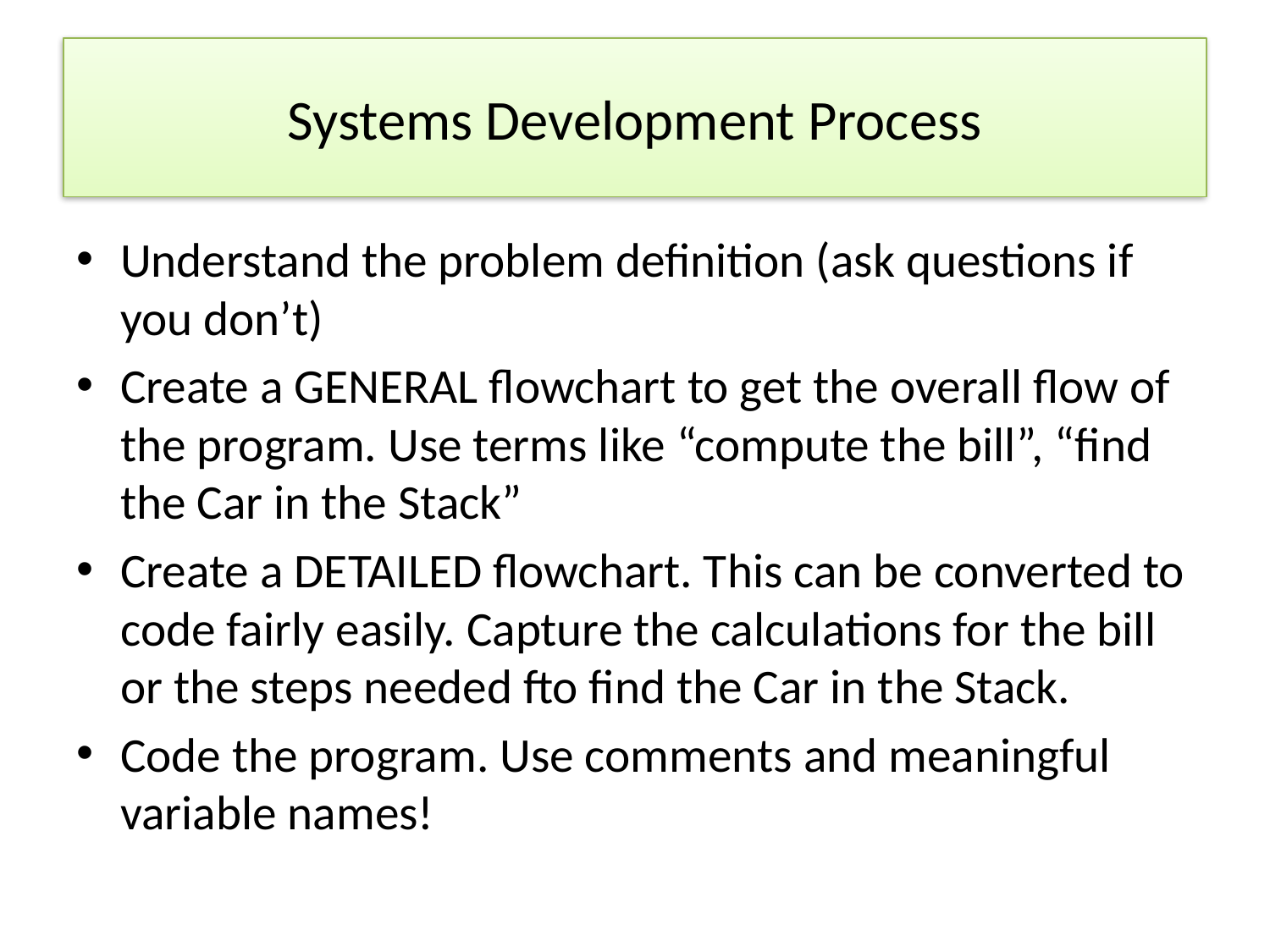

# Systems Development Process

Understand the problem definition (ask questions if you don’t)
Create a GENERAL flowchart to get the overall flow of the program. Use terms like “compute the bill”, “find the Car in the Stack”
Create a DETAILED flowchart. This can be converted to code fairly easily. Capture the calculations for the bill or the steps needed fto find the Car in the Stack.
Code the program. Use comments and meaningful variable names!